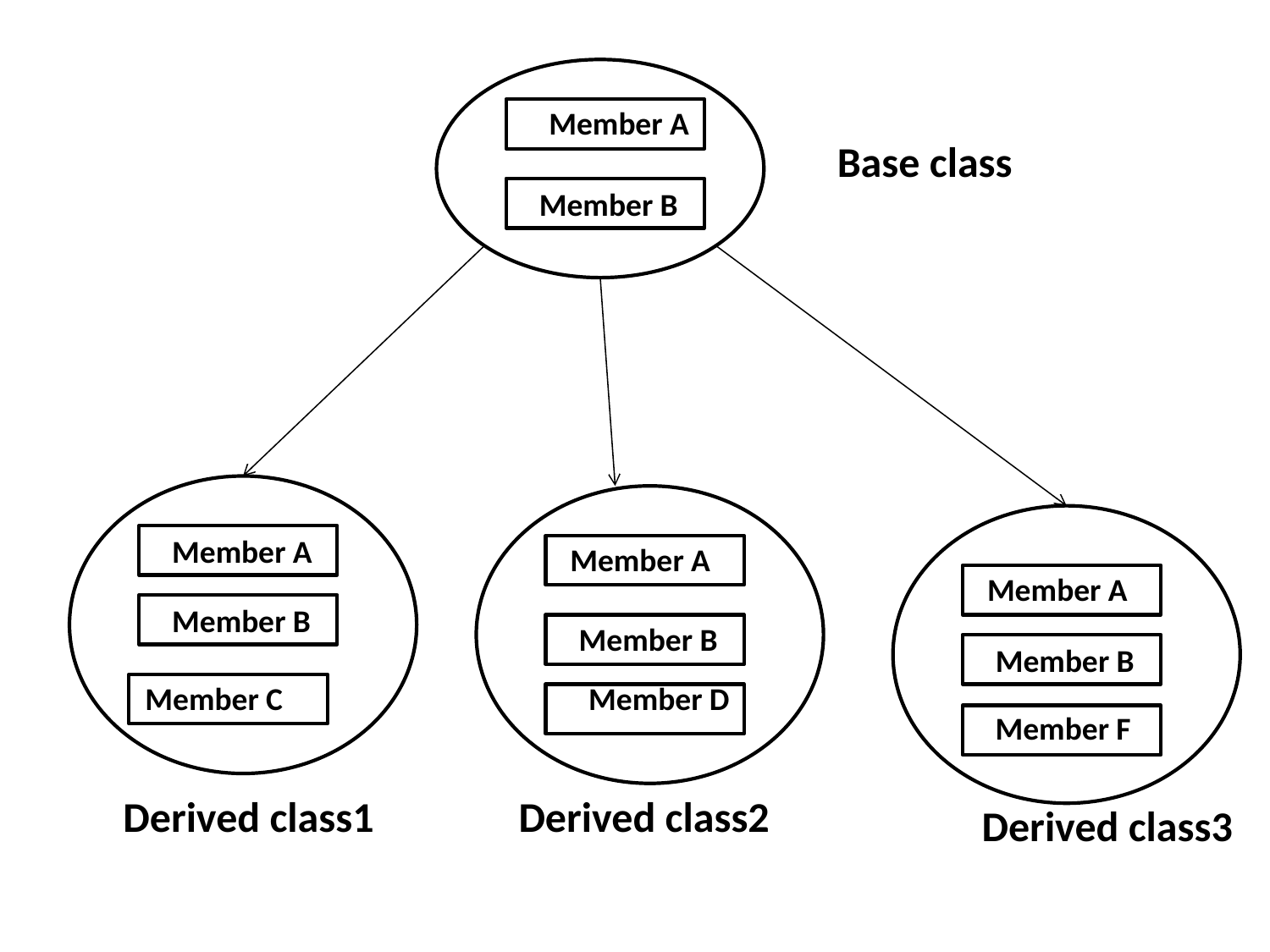

Member A

Base class

Member B

Member A
Member A

Member A

Member B
Member B

Member B
Member C
Member D

Member F

Derived class1
Derived class2
Derived class3